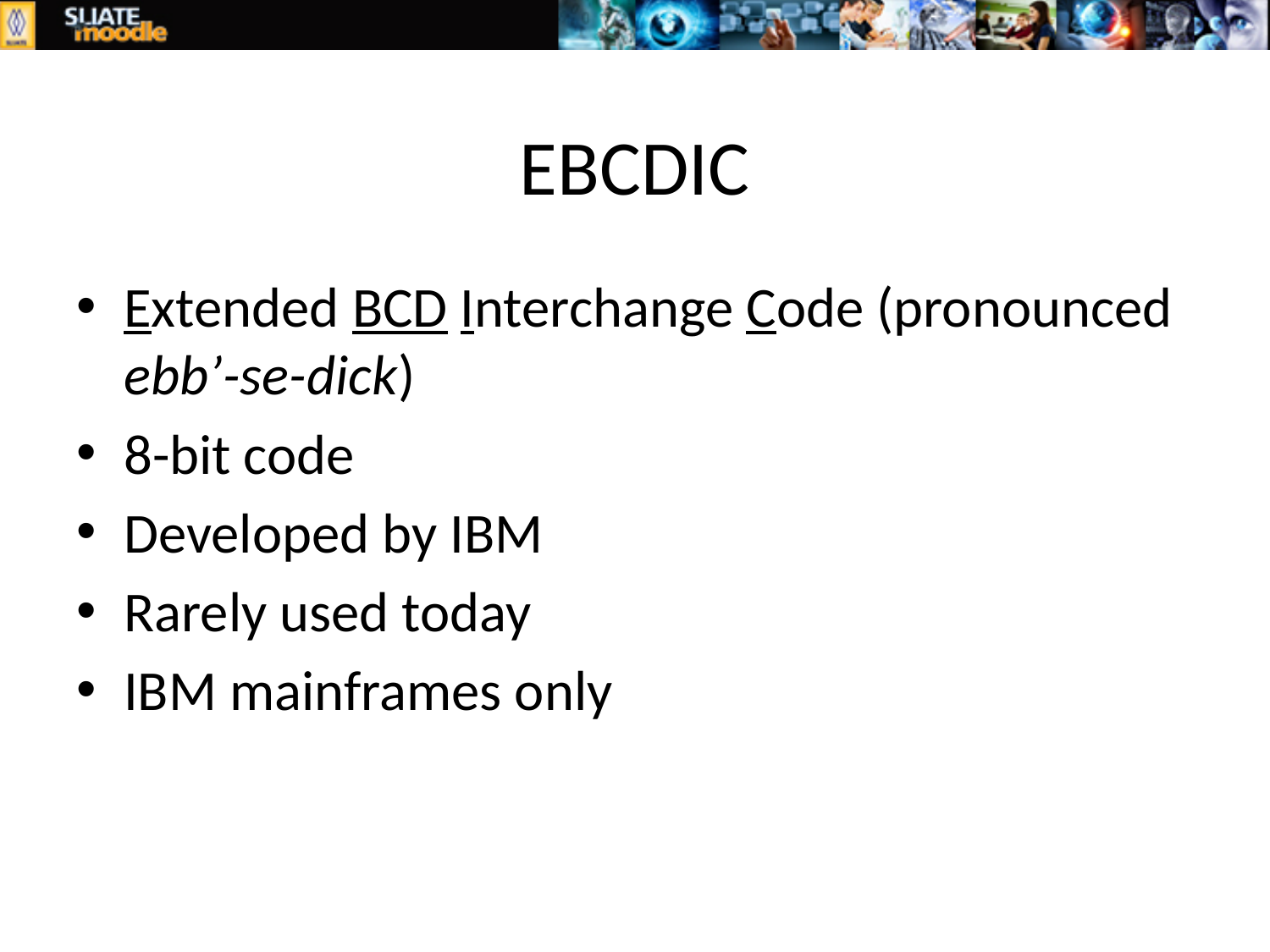

# EBCDIC
Extended BCD Interchange Code (pronounced ebb’-se-dick)
8-bit code
Developed by IBM
Rarely used today
IBM mainframes only